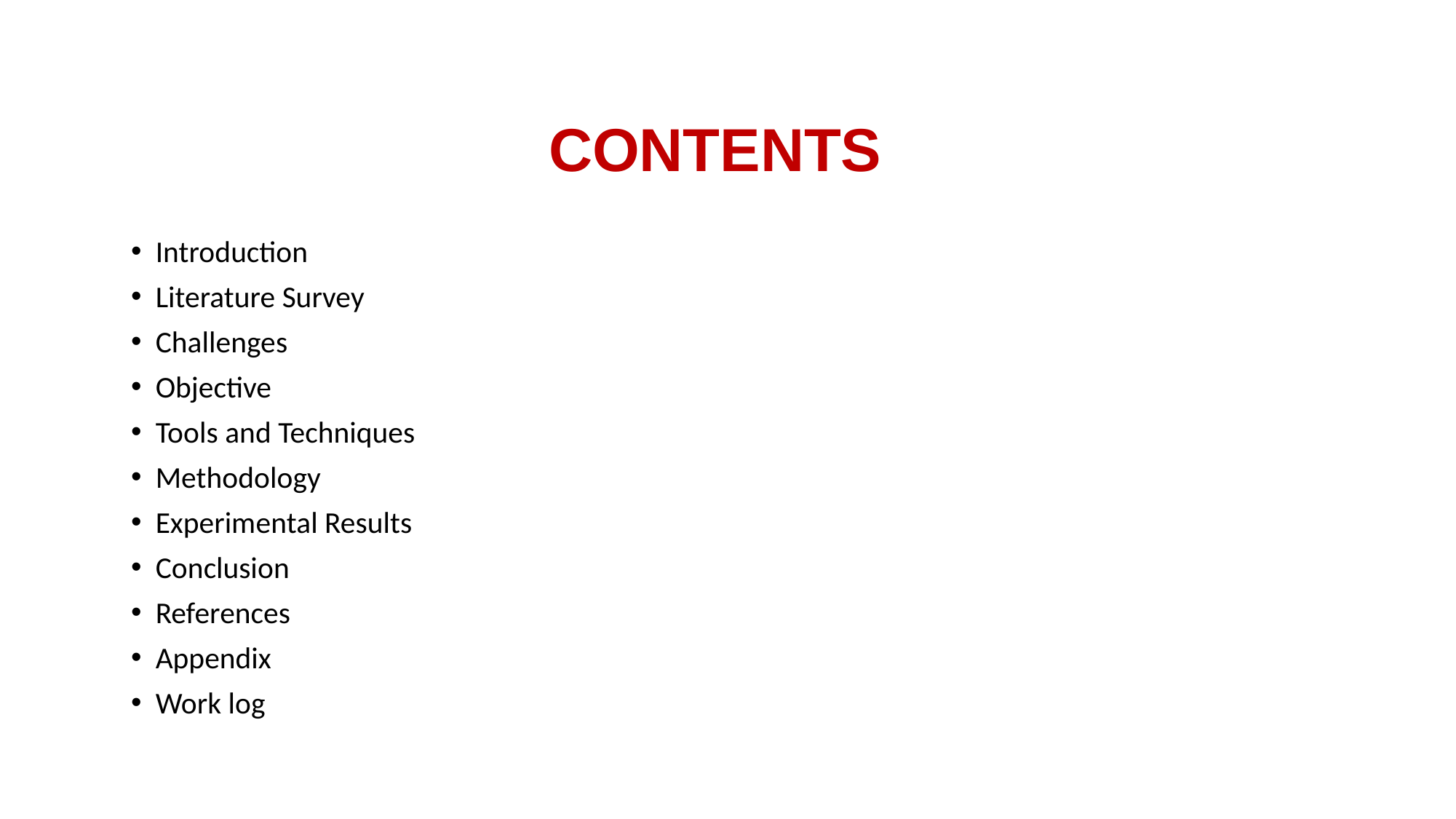

# CONTENTS
Introduction
Literature Survey
Challenges
Objective
Tools and Techniques
Methodology
Experimental Results
Conclusion
References
Appendix
Work log